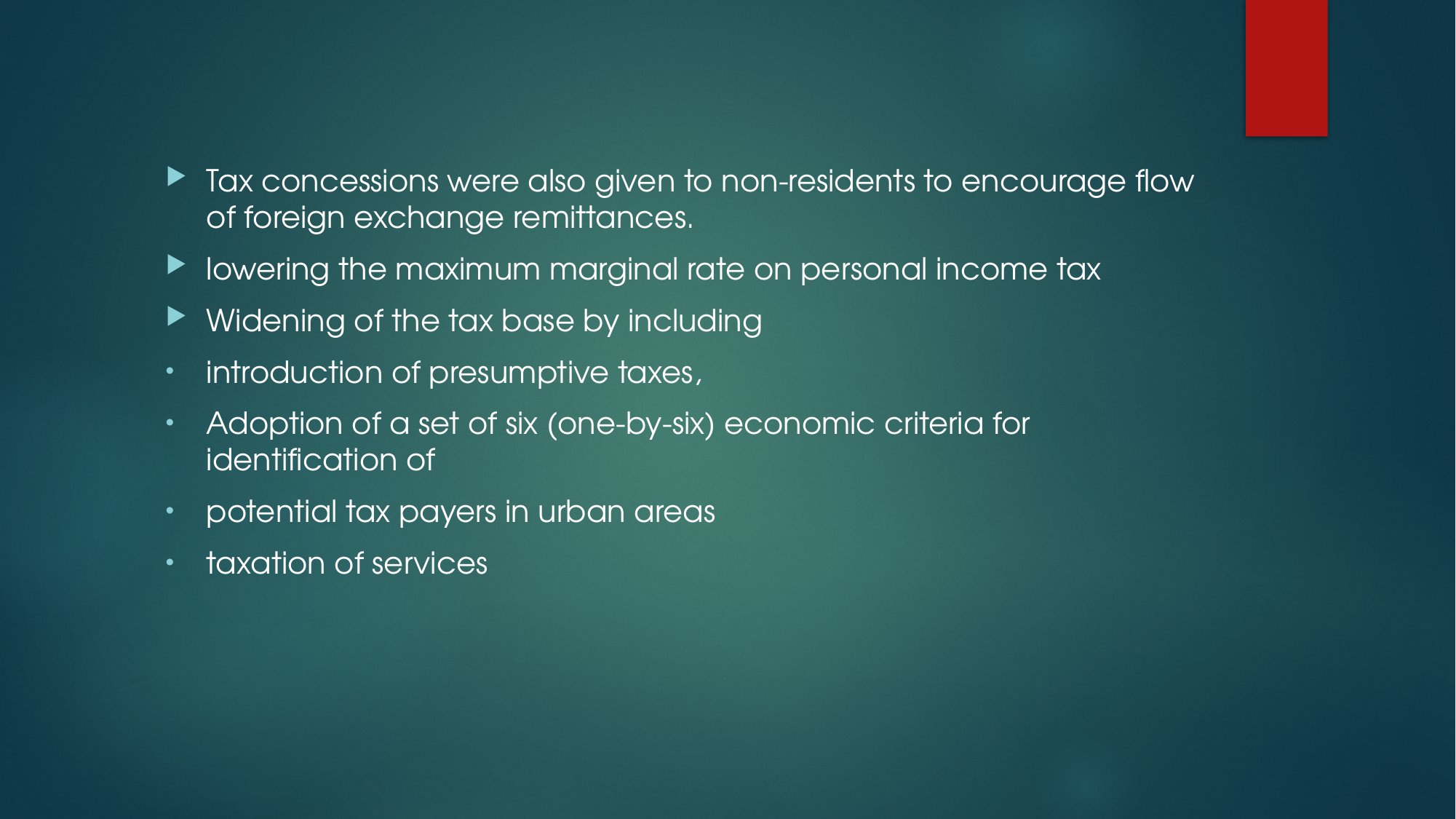

Tax concessions were also given to non-residents to encourage flow of foreign exchange remittances.
lowering the maximum marginal rate on personal income tax
Widening of the tax base by including
introduction of presumptive taxes,
Adoption of a set of six (one-by-six) economic criteria for identification of
potential tax payers in urban areas
taxation of services